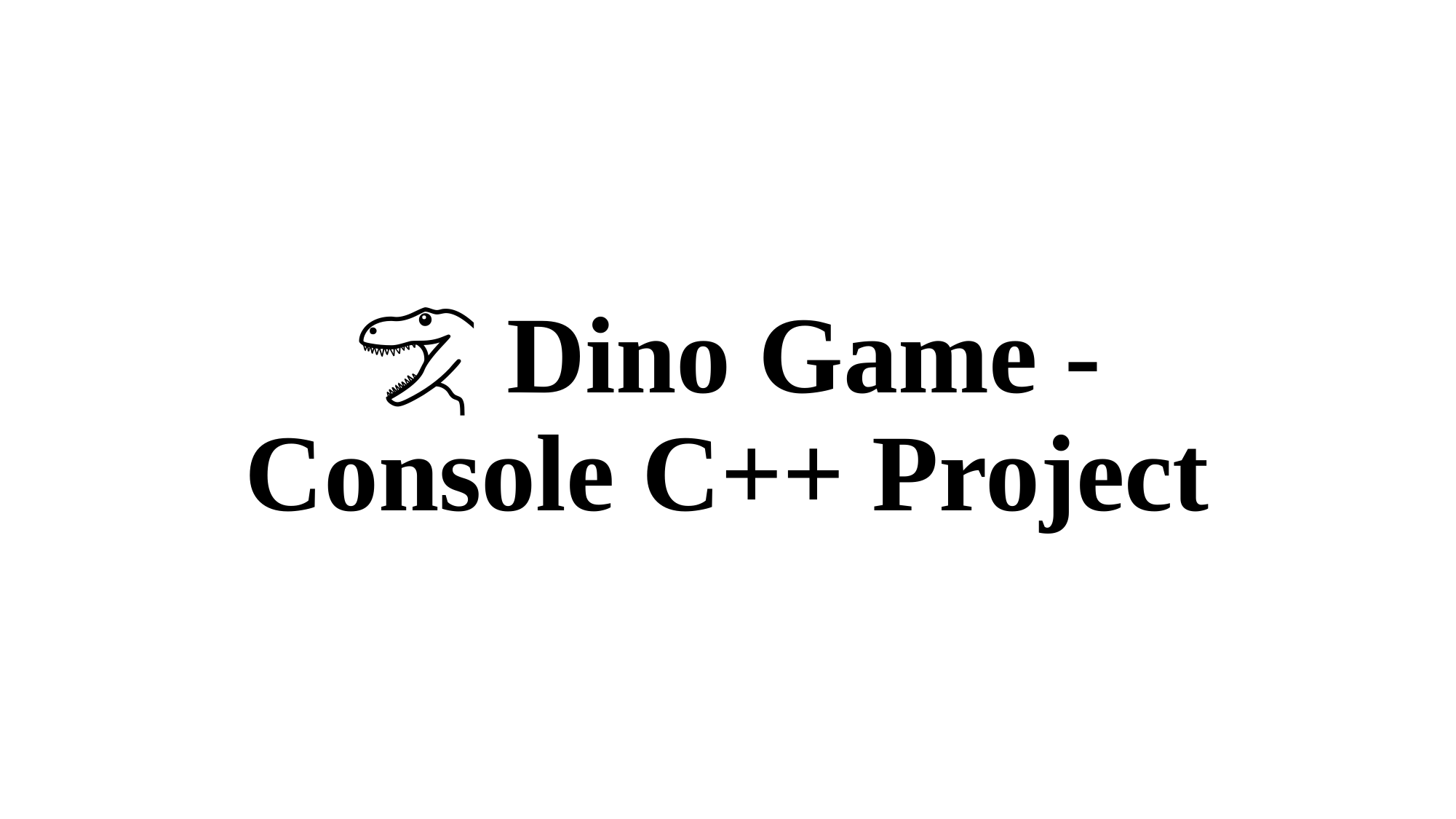

# 🦖 Dino Game -Console C++ Project